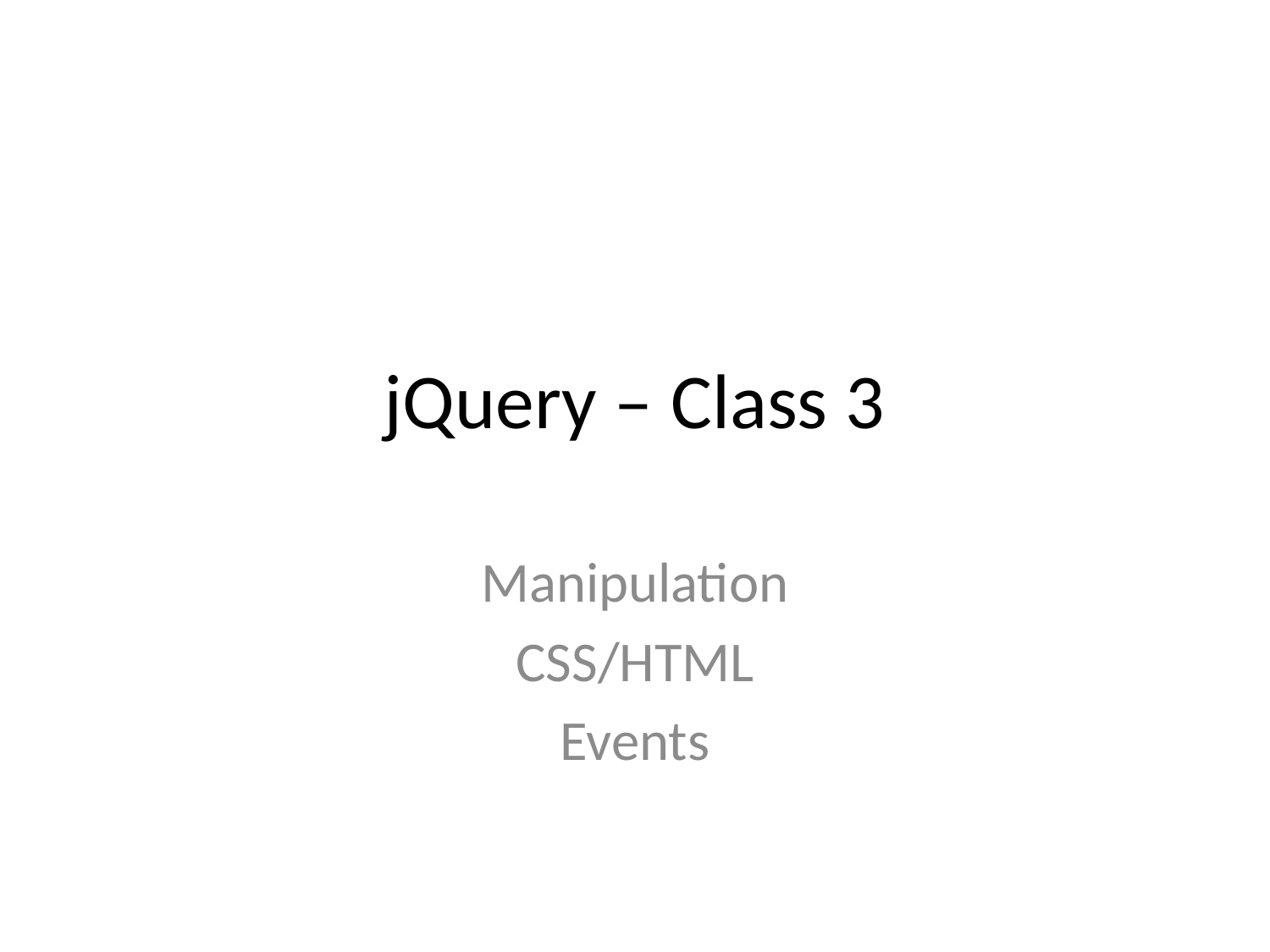

# jQuery – Class 3
Manipulation
CSS/HTML
Events